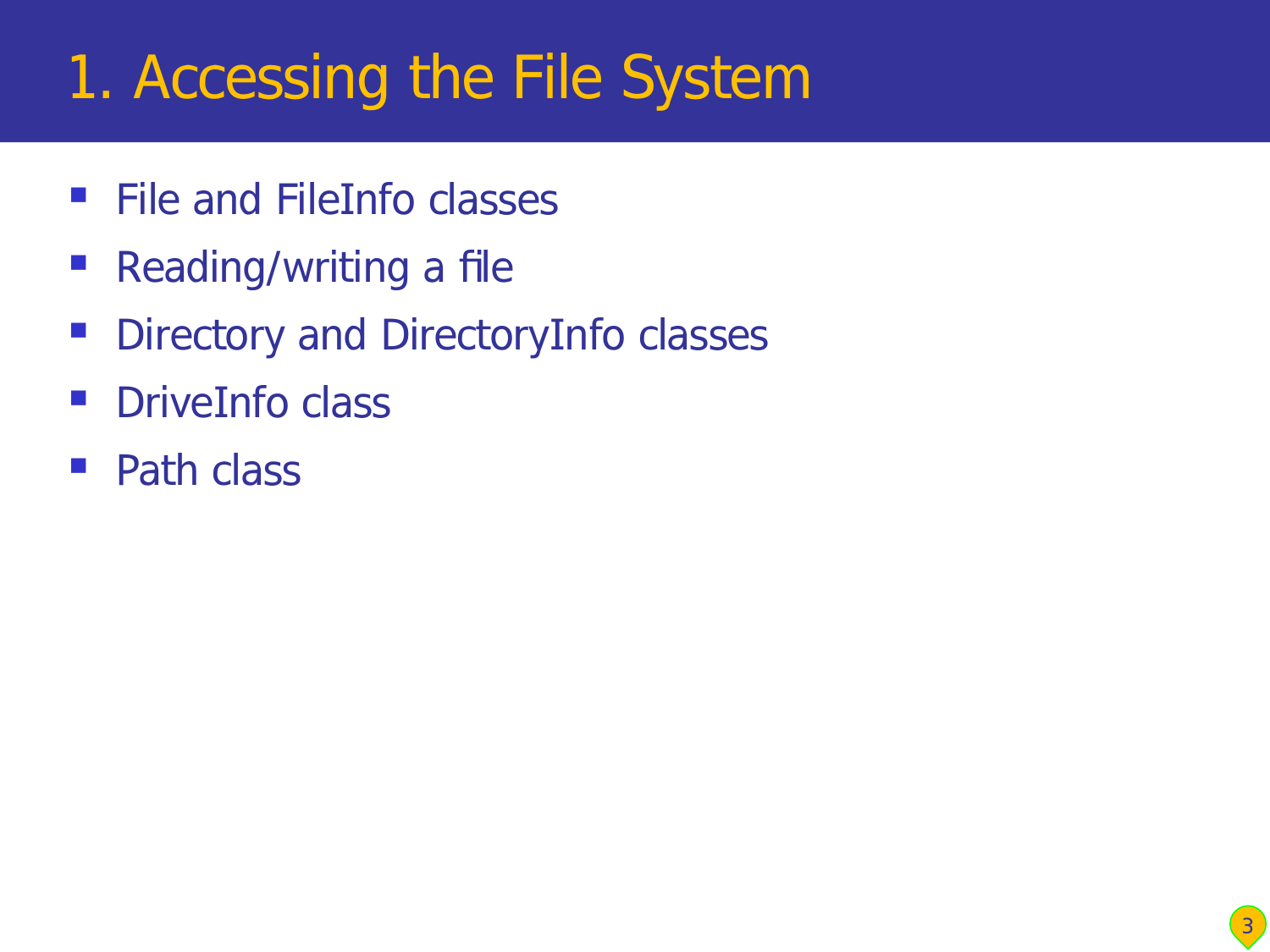

# 1. Accessing the File System
File and FileInfo classes
Reading/writing a file
Directory and DirectoryInfo classes
DriveInfo class
Path class
3